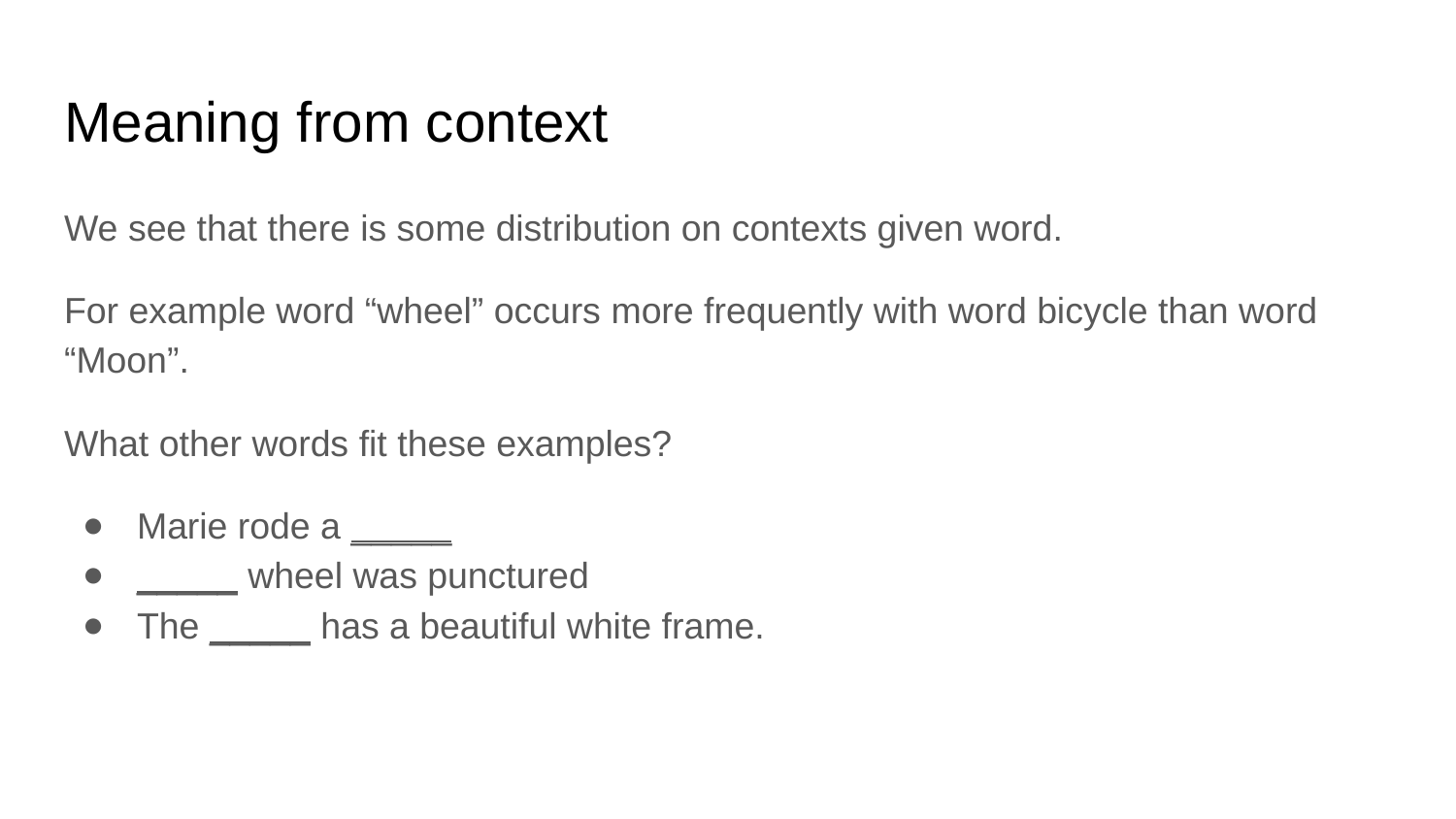

# Meaning from context
We see that there is some distribution on contexts given word.
For example word “wheel” occurs more frequently with word bicycle than word “Moon”.
What other words fit these examples?
Marie rode a _____
_____ wheel was punctured
The _____ has a beautiful white frame.